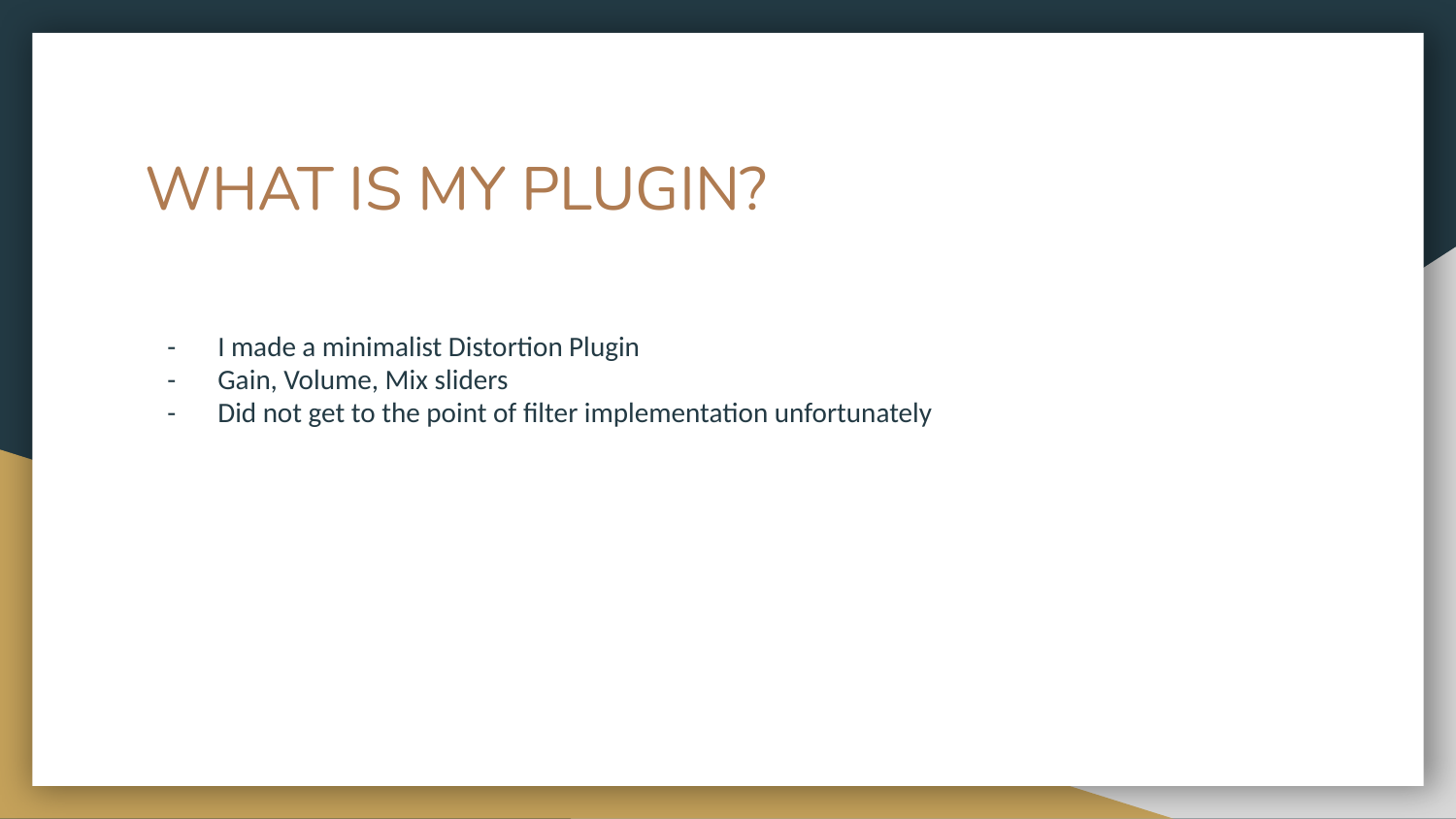

# WHAT IS MY PLUGIN?
I made a minimalist Distortion Plugin
Gain, Volume, Mix sliders
Did not get to the point of filter implementation unfortunately